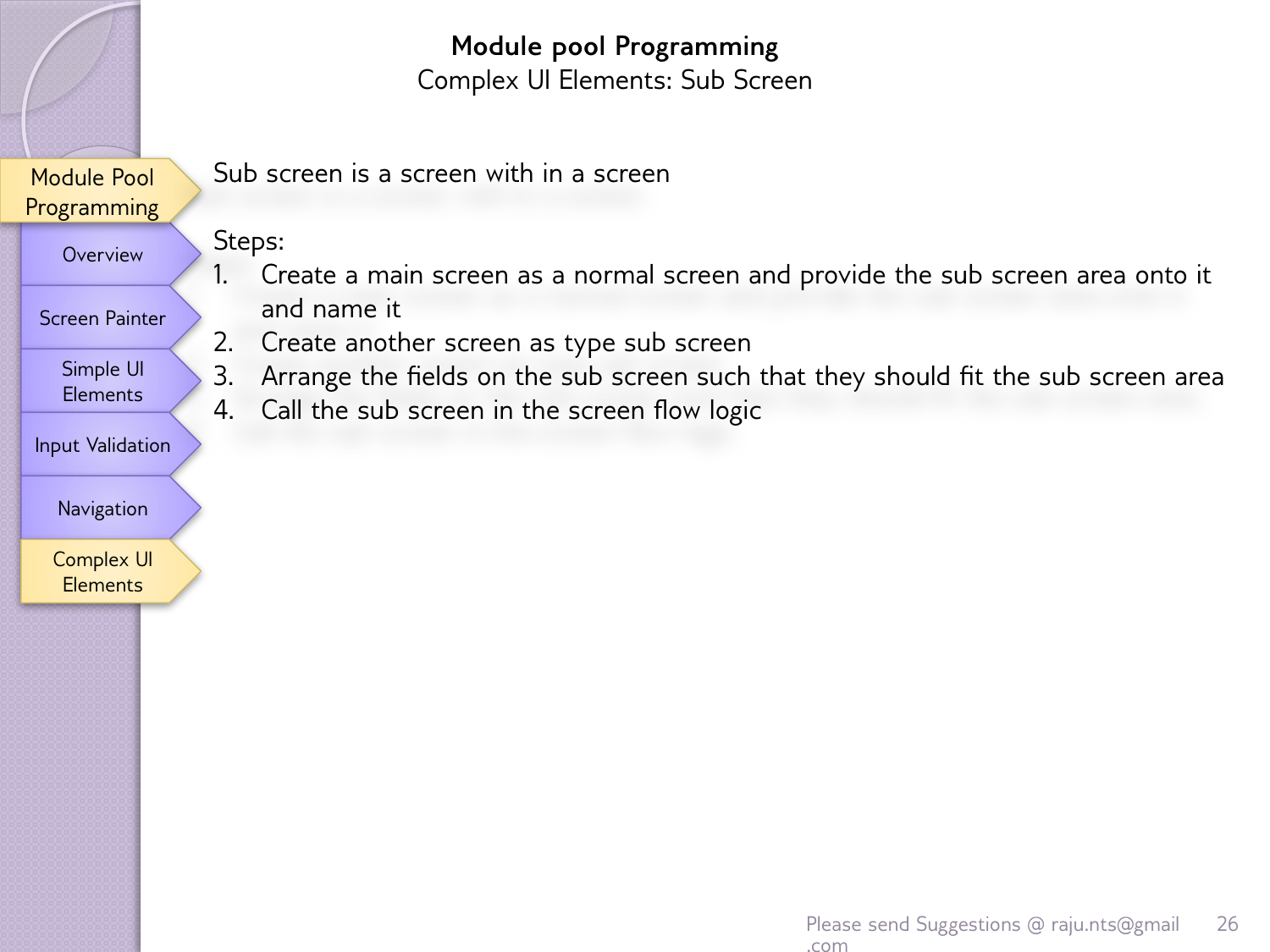

Module pool Programming
Complex UI Elements: Sub Screen
Sub screen is a screen with in a screen

Steps:
Create a main screen as a normal screen and provide the sub screen area onto it and name it
Create another screen as type sub screen
Arrange the fields on the sub screen such that they should fit the sub screen area
Call the sub screen in the screen flow logic
Module Pool Programming
Overview
Screen Painter
Simple UI Elements
Input Validation
Navigation
Complex UI Elements
Please send Suggestions @ raju.nts@gmail.com
26